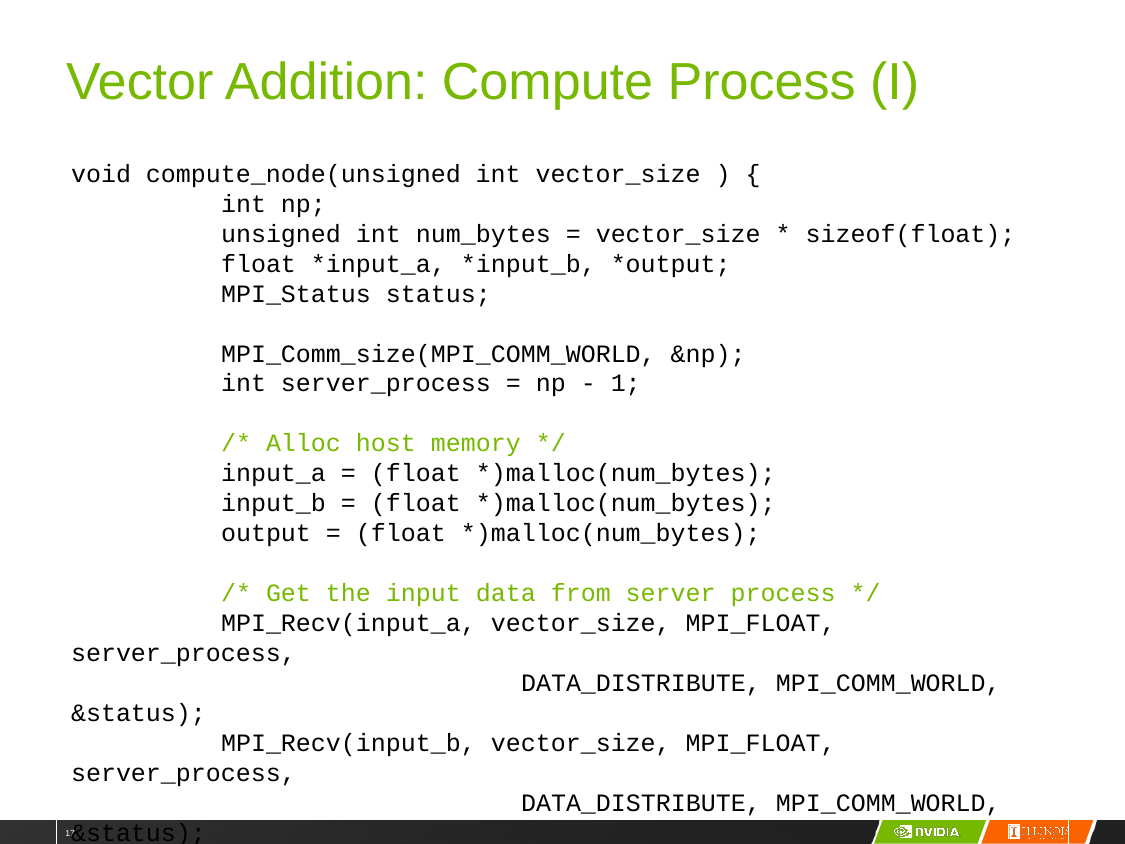

# Vector Addition: Compute Process (I)
void compute_node(unsigned int vector_size ) {
	int np;
	unsigned int num_bytes = vector_size * sizeof(float);
	float *input_a, *input_b, *output;
	MPI_Status status;

	MPI_Comm_size(MPI_COMM_WORLD, &np);
	int server_process = np - 1;

	/* Alloc host memory */
	input_a = (float *)malloc(num_bytes);
	input_b = (float *)malloc(num_bytes);
	output = (float *)malloc(num_bytes);

	/* Get the input data from server process */
	MPI_Recv(input_a, vector_size, MPI_FLOAT, server_process,
			DATA_DISTRIBUTE, MPI_COMM_WORLD, &status);
	MPI_Recv(input_b, vector_size, MPI_FLOAT, server_process,
			DATA_DISTRIBUTE, MPI_COMM_WORLD, &status);